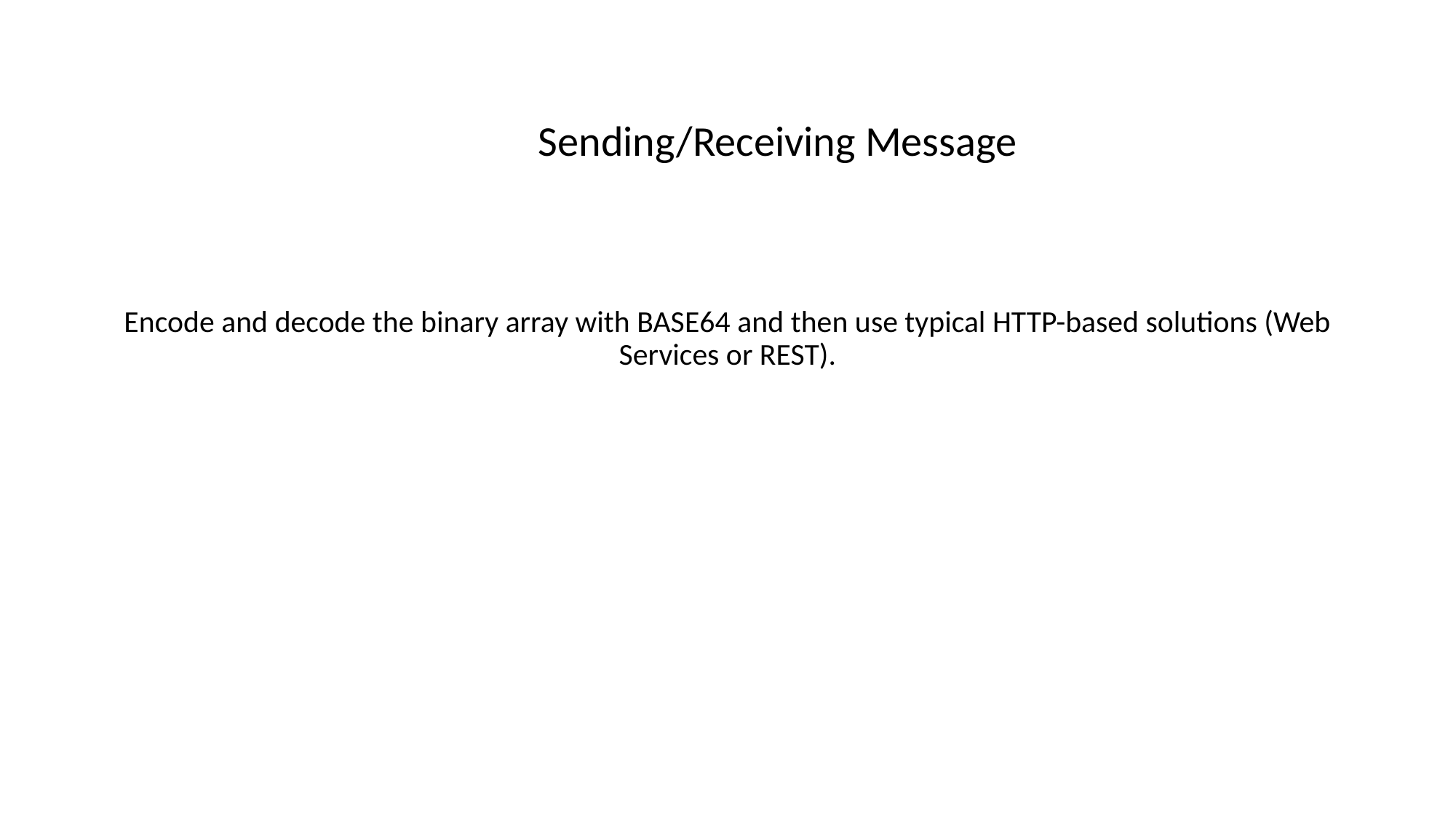

# Encode and decode the binary array with BASE64 and then use typical HTTP-based solutions (Web Services or REST).
Sending/Receiving Message